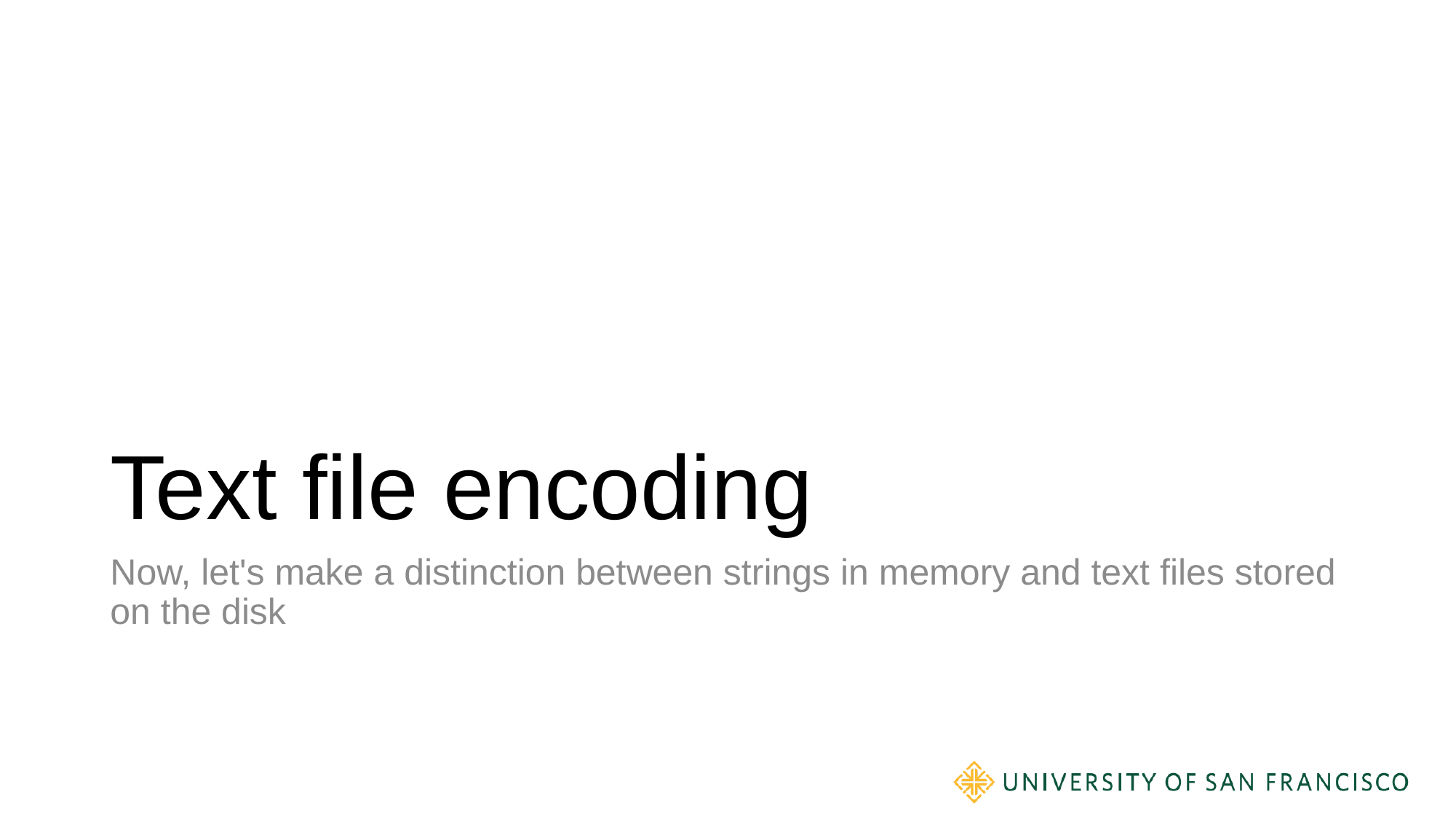

# Text file encoding
Now, let's make a distinction between strings in memory and text files stored on the disk